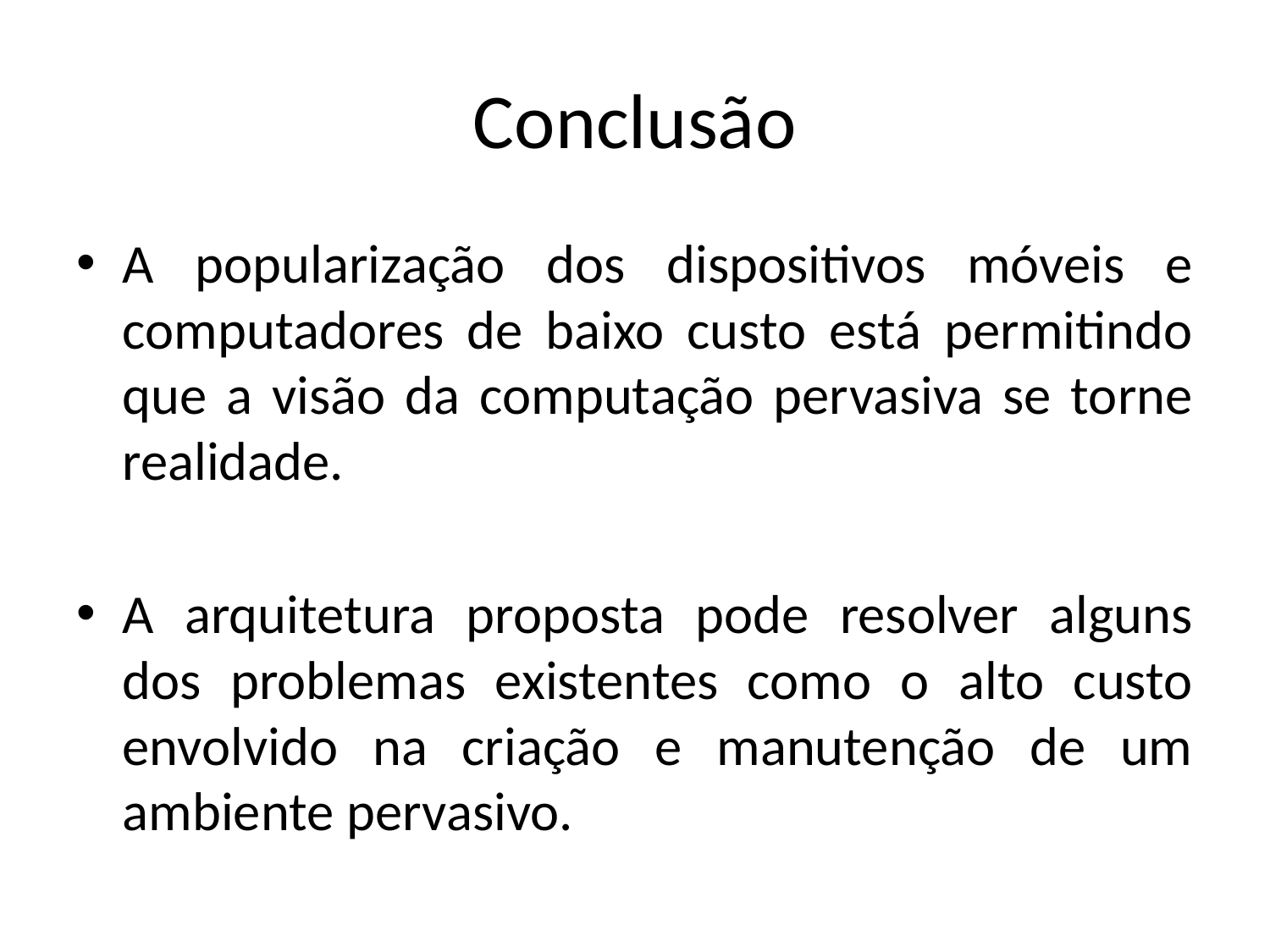

# Conclusão
A popularização dos dispositivos móveis e computadores de baixo custo está permitindo que a visão da computação pervasiva se torne realidade.

A arquitetura proposta pode resolver alguns dos problemas existentes como o alto custo envolvido na criação e manutenção de um ambiente pervasivo.